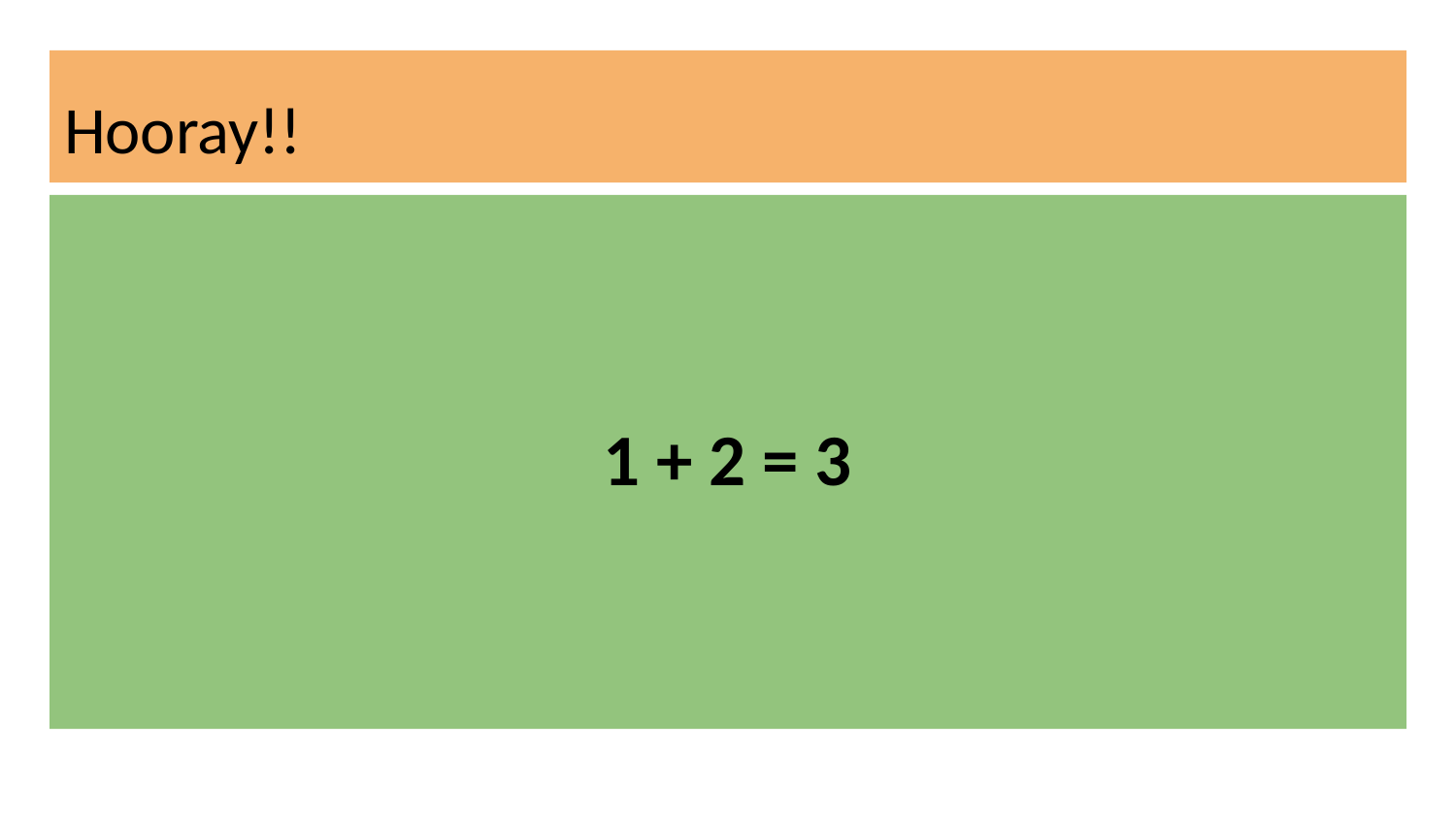

# Hooray!!
1 + 2 = 3